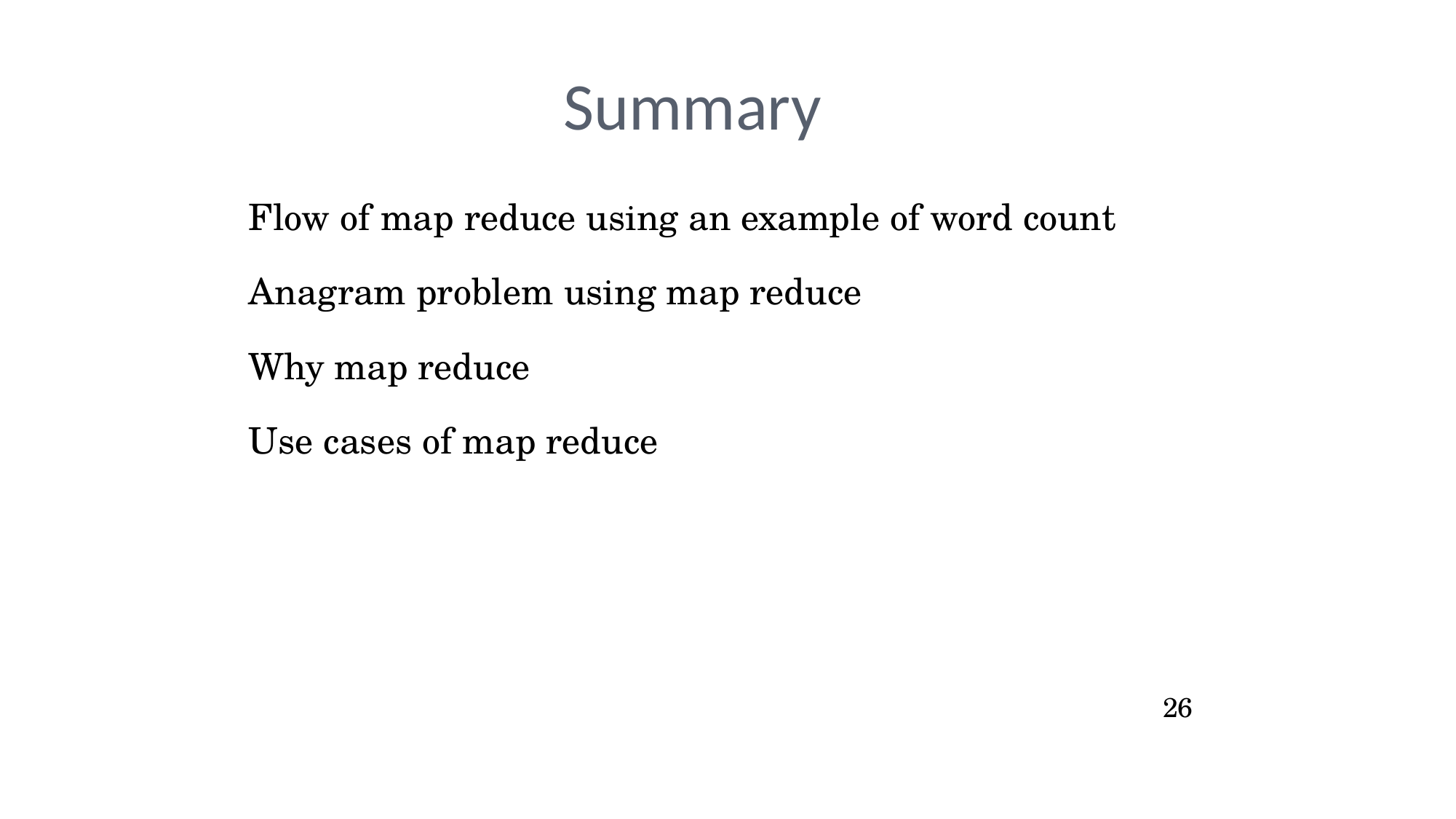

Summary

Flow of map reduce using an example of word count
Anagram problem using map reduce
Why map reduce
Use cases of map reduce

26